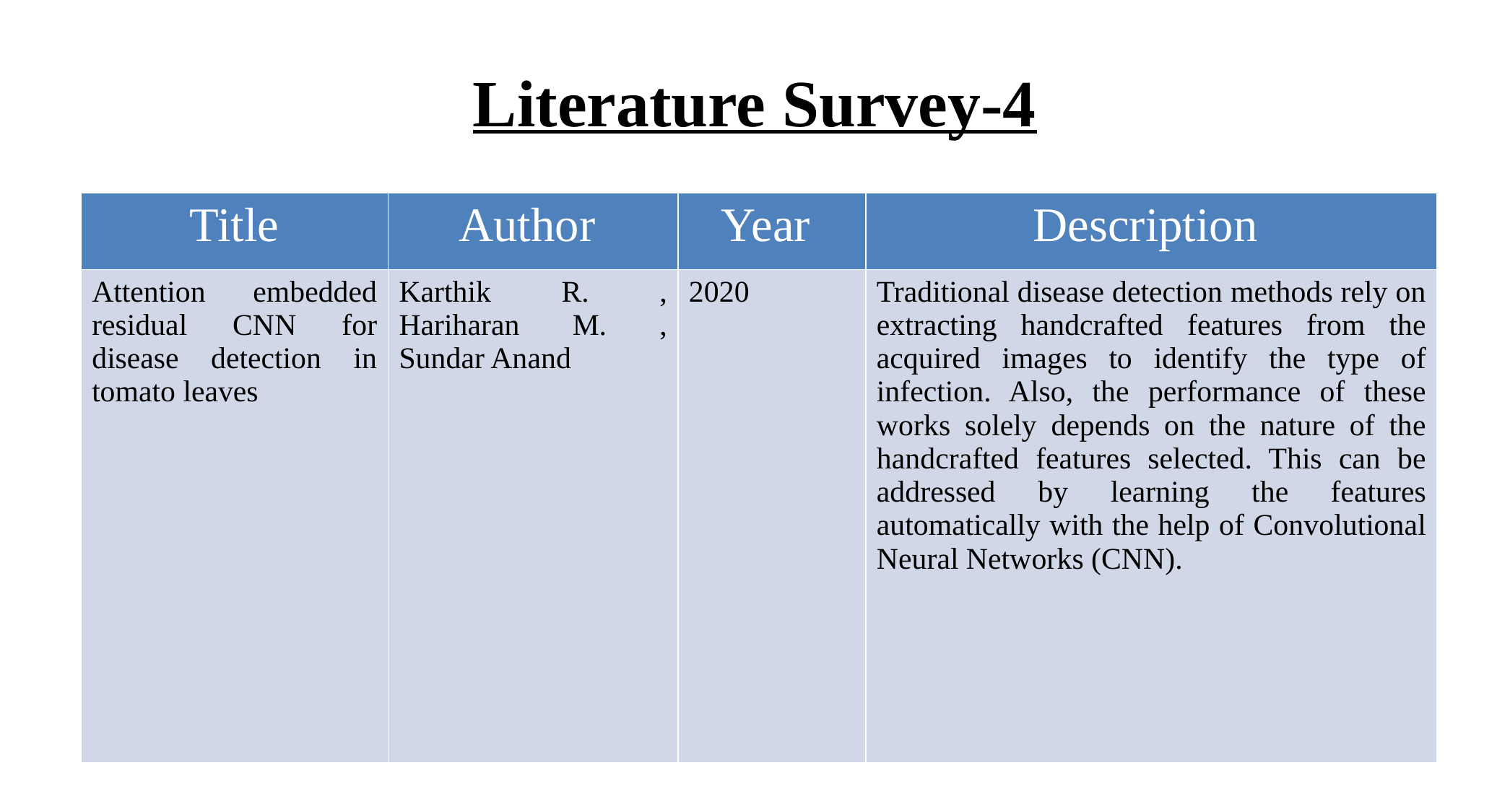

# Literature Survey-4
| Title | Author | Year | Description |
| --- | --- | --- | --- |
| Attention embedded residual CNN for disease detection in tomato leaves | Karthik R. , Hariharan M. , Sundar Anand | 2020 | Traditional disease detection methods rely on extracting handcrafted features from the acquired images to identify the type of infection. Also, the performance of these works solely depends on the nature of the handcrafted features selected. This can be addressed by learning the features automatically with the help of Convolutional Neural Networks (CNN). |